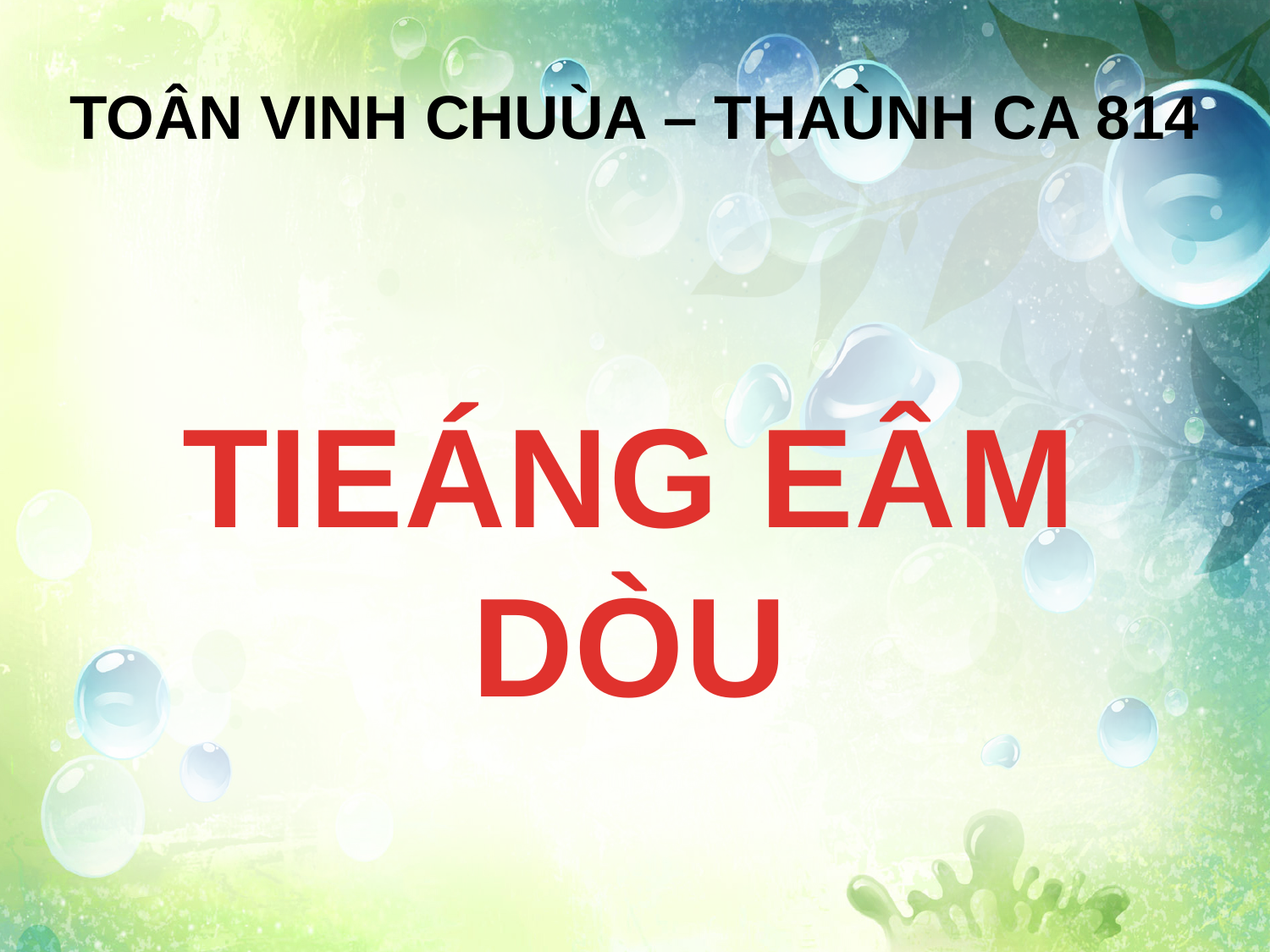

TOÂN VINH CHUÙA – THAÙNH CA 814
TIEÁNG EÂM DÒU